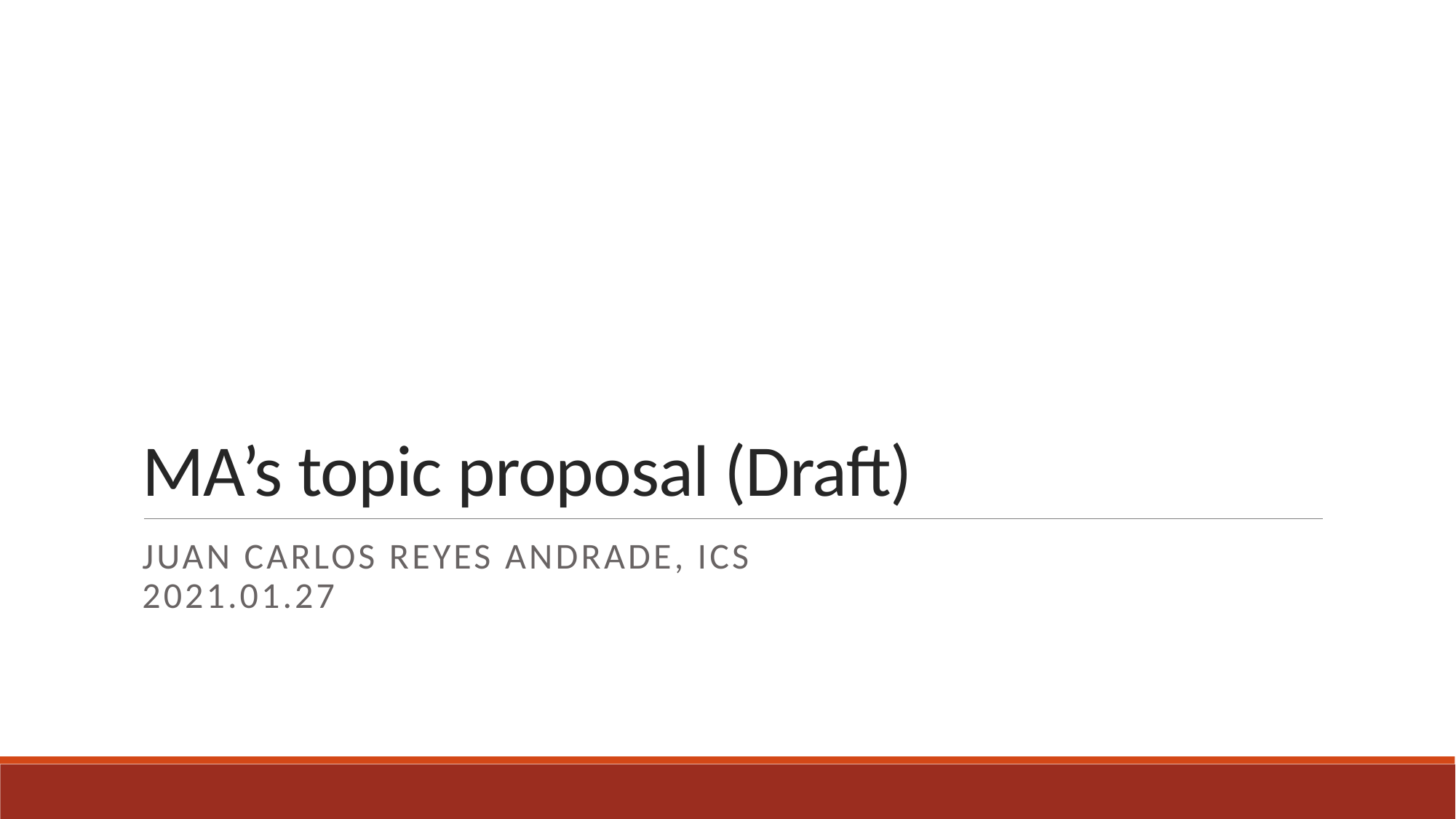

# MA’s topic proposal (Draft)
Juan Carlos Reyes Andrade, ICS
2021.01.27